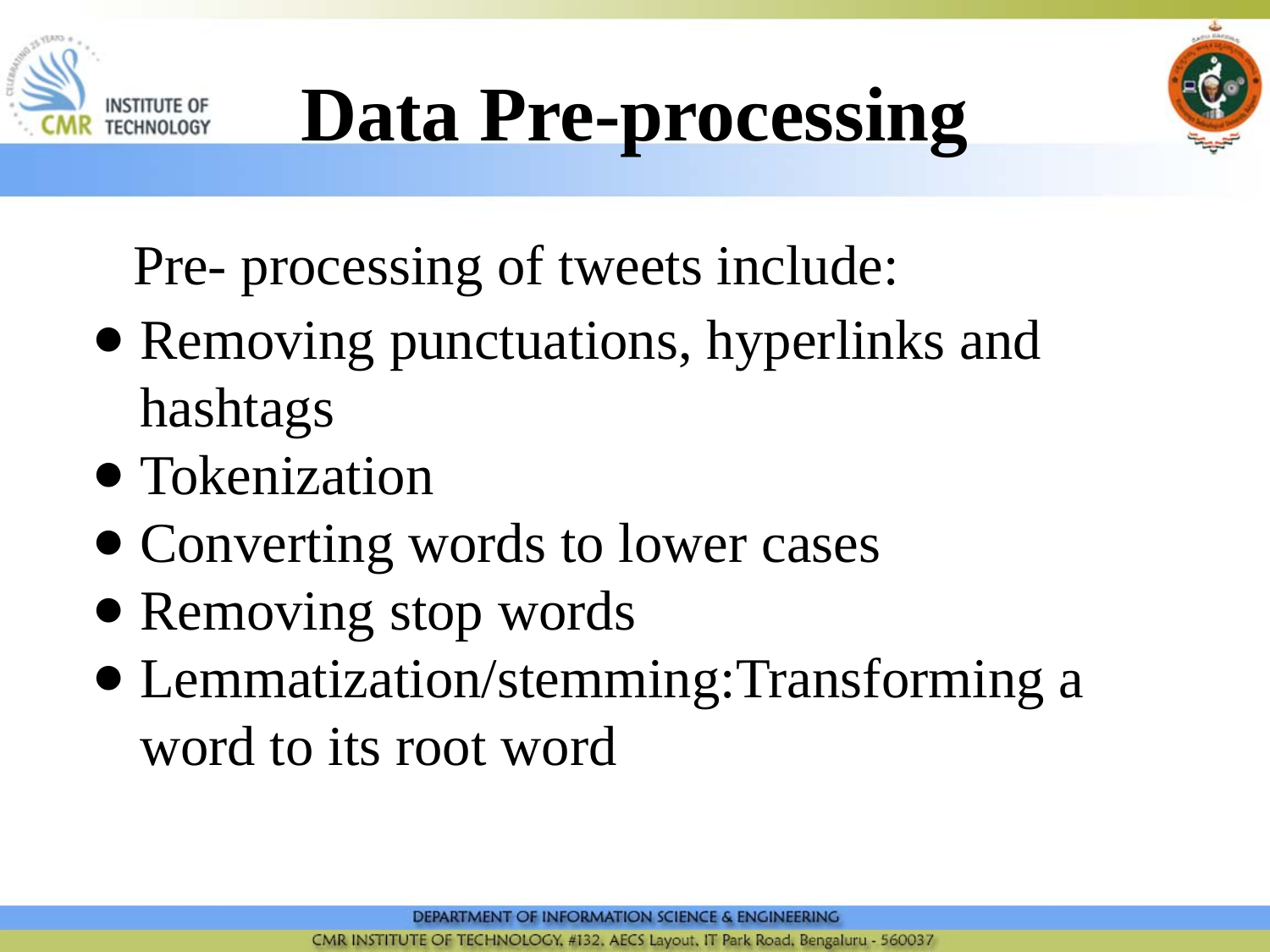

# Data Pre-processing
    Pre- processing of tweets include:
Removing punctuations, hyperlinks and hashtags
Tokenization
Converting words to lower cases
Removing stop words
Lemmatization/stemming:Transforming a word to its root word